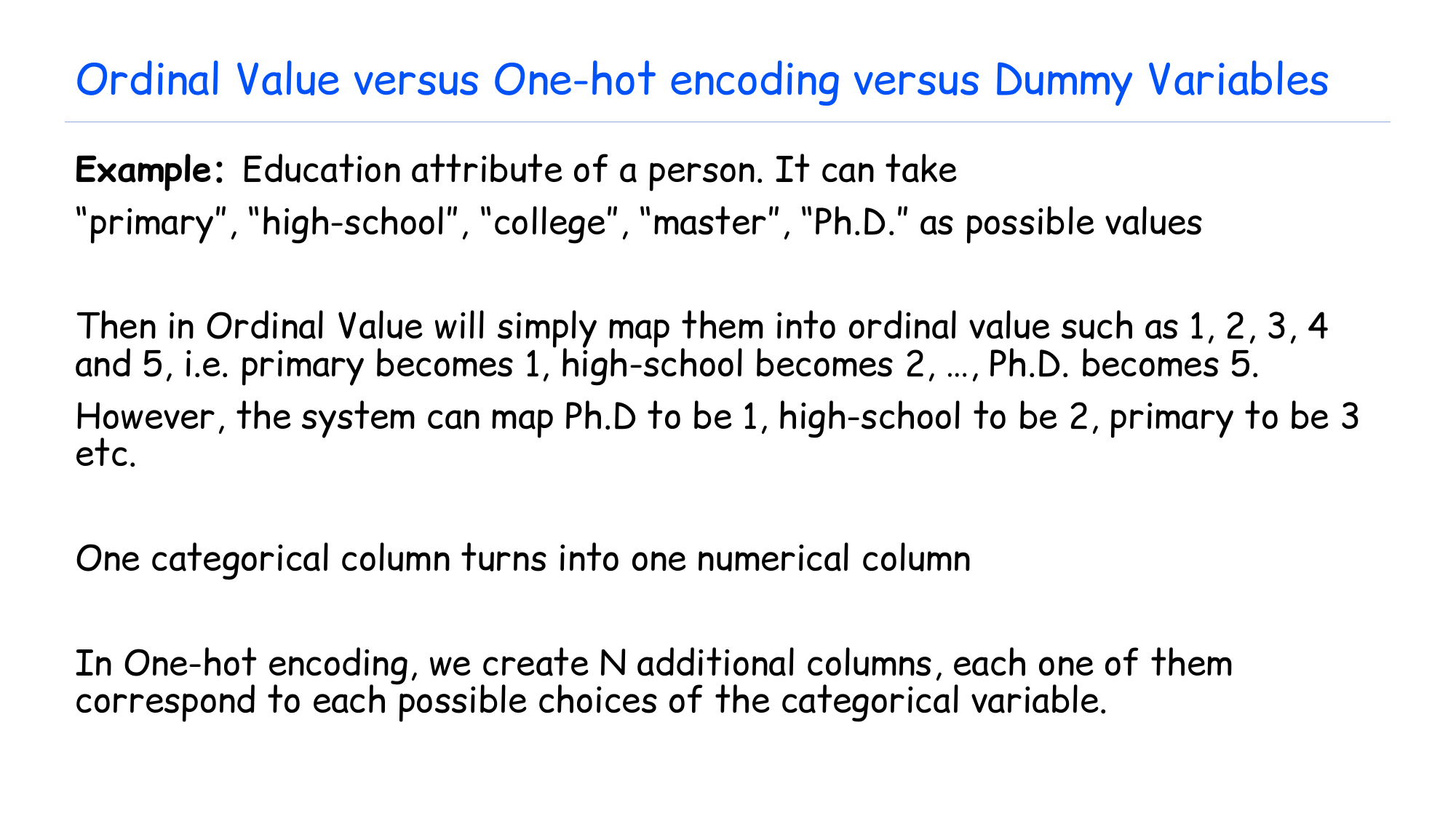

# Ordinal Value versus One-hot encoding versus Dummy Variables
Example: Education attribute of a person. It can take
“primary”, “high-school”, “college”, “master”, “Ph.D.” as possible values

Then in Ordinal Value will simply map them into ordinal value such as 1, 2, 3, 4 and 5, i.e. primary becomes 1, high-school becomes 2, …, Ph.D. becomes 5.
However, the system can map Ph.D to be 1, high-school to be 2, primary to be 3 etc.

One categorical column turns into one numerical column

In One-hot encoding, we create N additional columns, each one of them correspond to each possible choices of the categorical variable.